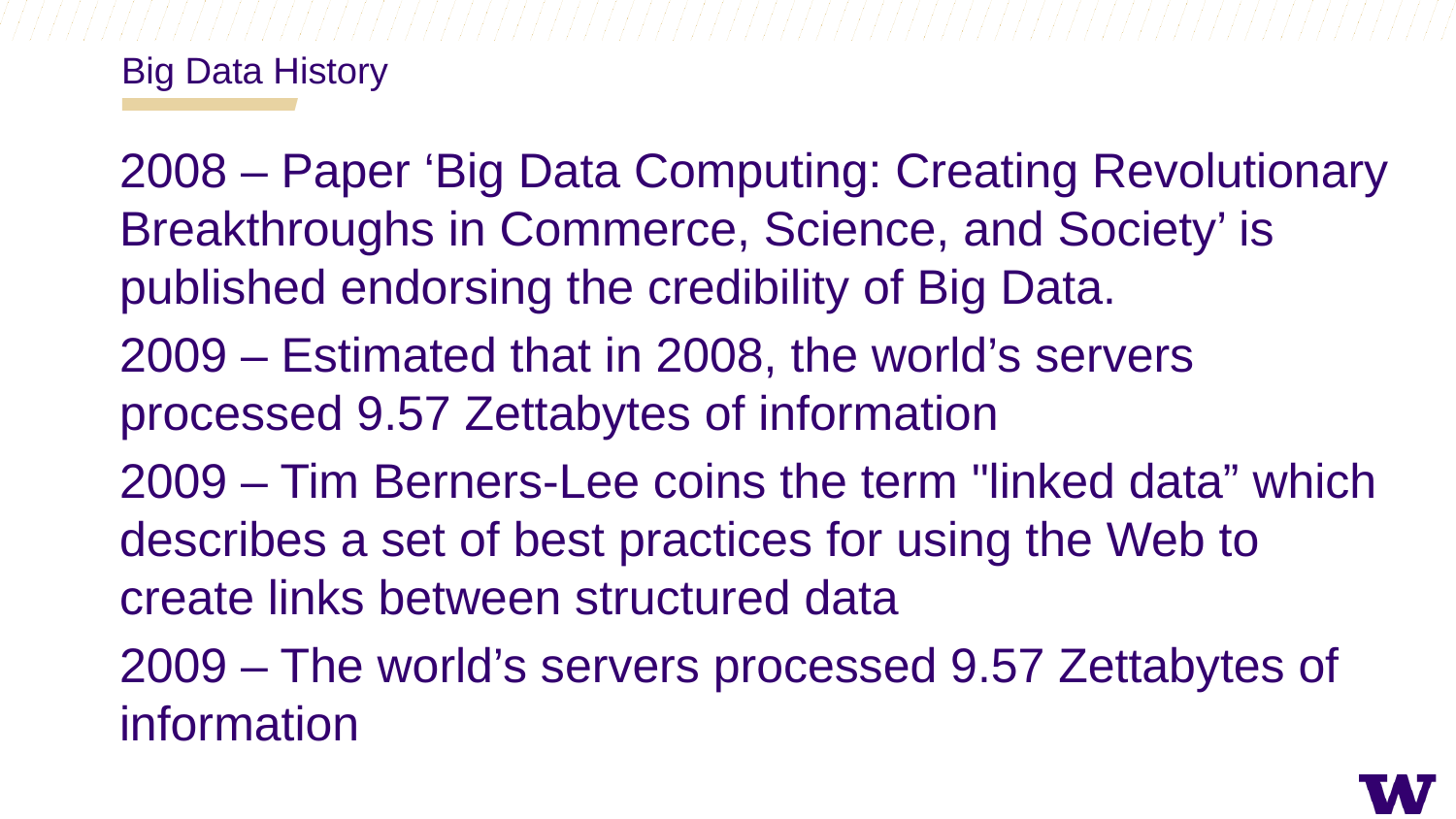

Big Data History
2008 – Paper ‘Big Data Computing: Creating Revolutionary Breakthroughs in Commerce, Science, and Society’ is published endorsing the credibility of Big Data.
2009 – Estimated that in 2008, the world’s servers processed 9.57 Zettabytes of information
2009 – Tim Berners-Lee coins the term "linked data” which describes a set of best practices for using the Web to create links between structured data
2009 – The world’s servers processed 9.57 Zettabytes of information